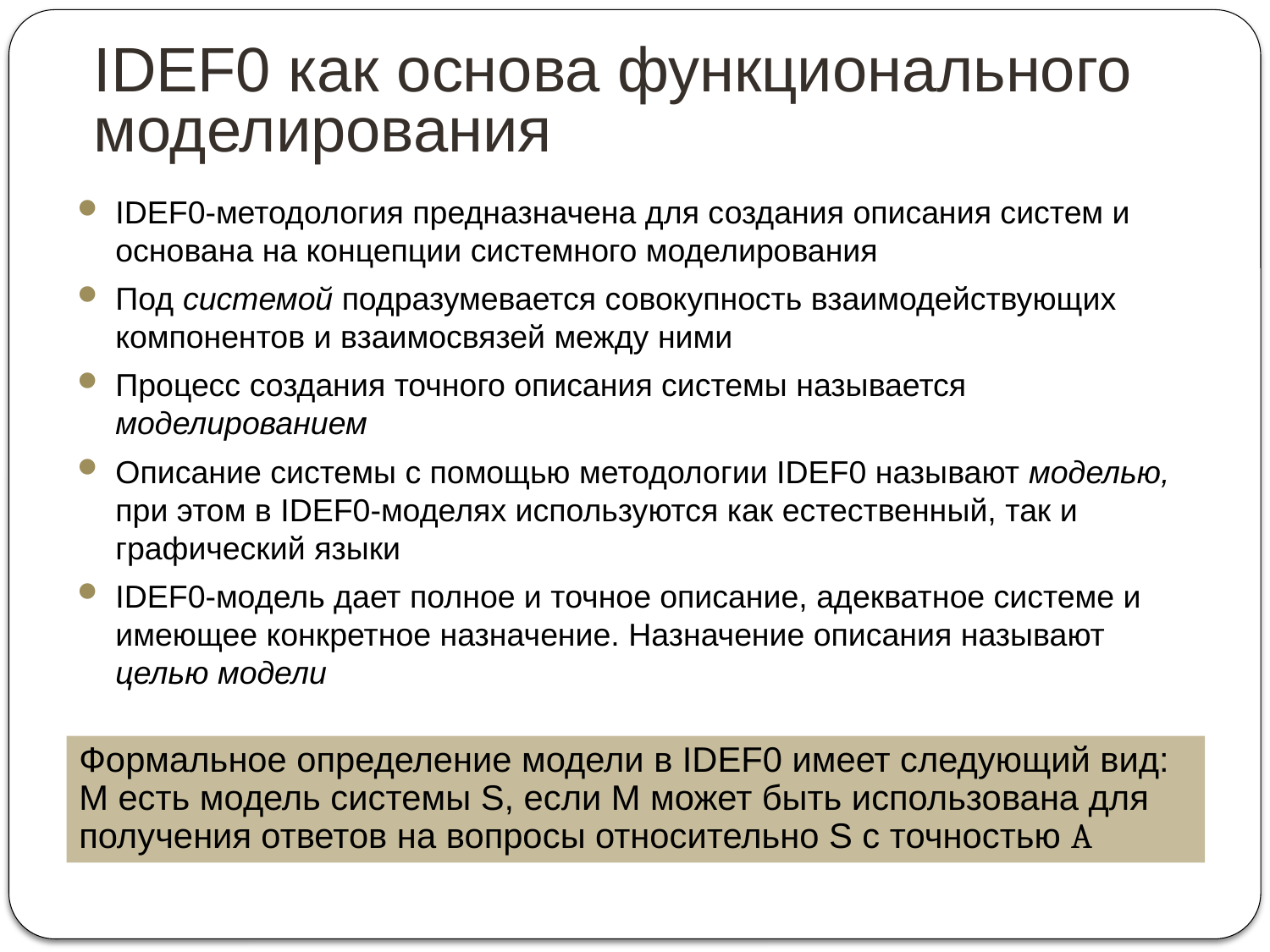

# IDEF0 как основа функционального моделирования
IDEF0-методология предназначена для создания описания систем и основана на концепции системного моделирования
Под системой подразумевается совокупность взаимодействующих компонентов и взаимосвязей между ними
Процесс создания точного описания системы называется моделированием
Описание системы с помощью методологии IDEF0 называют моделью, при этом в IDEF0-моделях используются как естественный, так и графический языки
IDEF0-модель дает полное и точное описание, адекватное системе и имеющее конкретное назначение. Назначение описания называют целью модели
Формальное определение модели в IDEF0 имеет следующий вид: M есть модель системы S, если M может быть использована для получения ответов на вопросы относительно S с точностью A